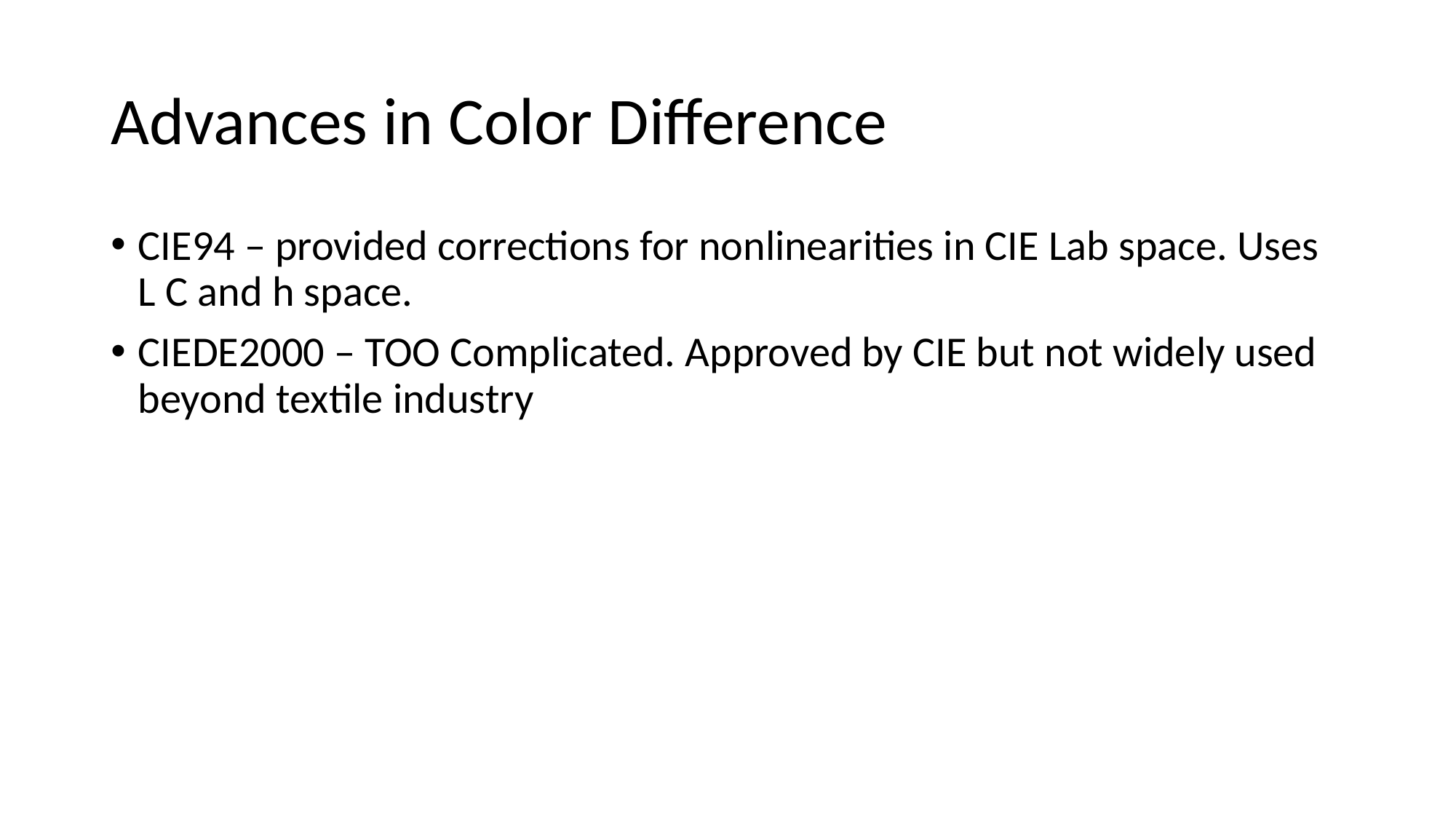

# Advances in Color Difference
CIE94 – provided corrections for nonlinearities in CIE Lab space. Uses L C and h space.
CIEDE2000 – TOO Complicated. Approved by CIE but not widely used beyond textile industry